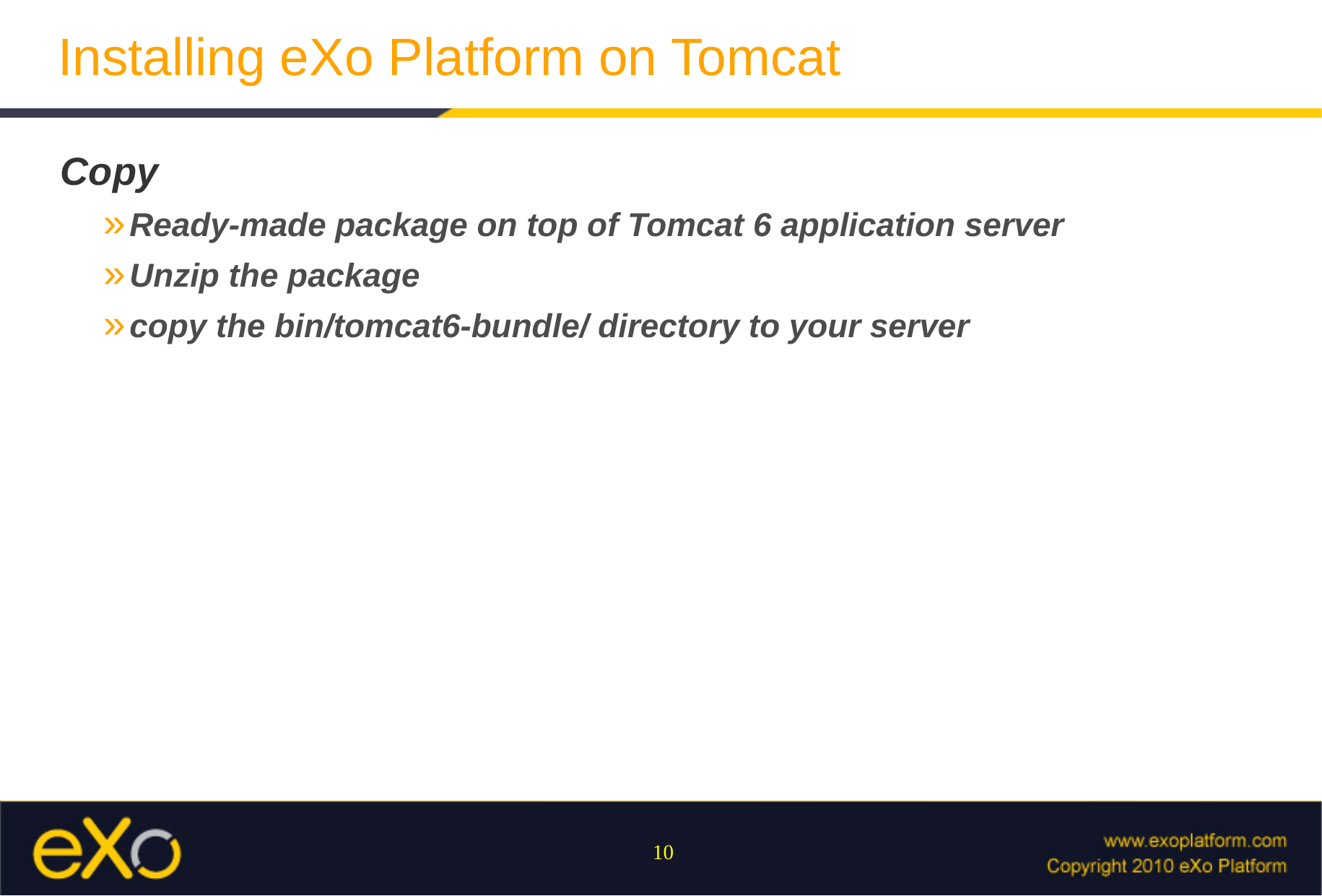

# Installing eXo Platform on Tomcat
Copy
Ready-made package on top of Tomcat 6 application server
Unzip the package
copy the bin/tomcat6-bundle/ directory to your server